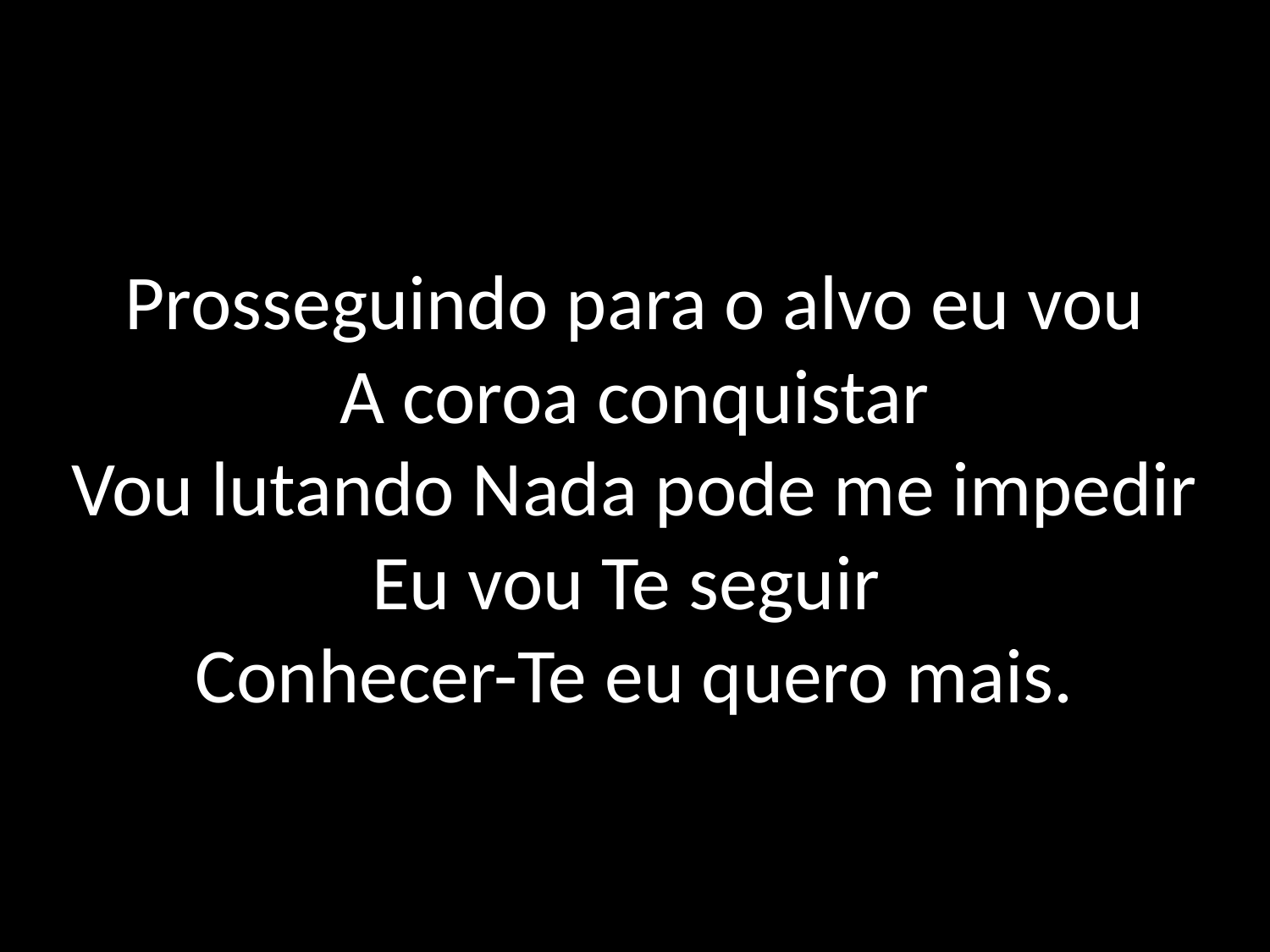

# Prosseguindo para o alvo eu vou A coroa conquistar Vou lutando Nada pode me impedir Eu vou Te seguir Conhecer-Te eu quero mais.